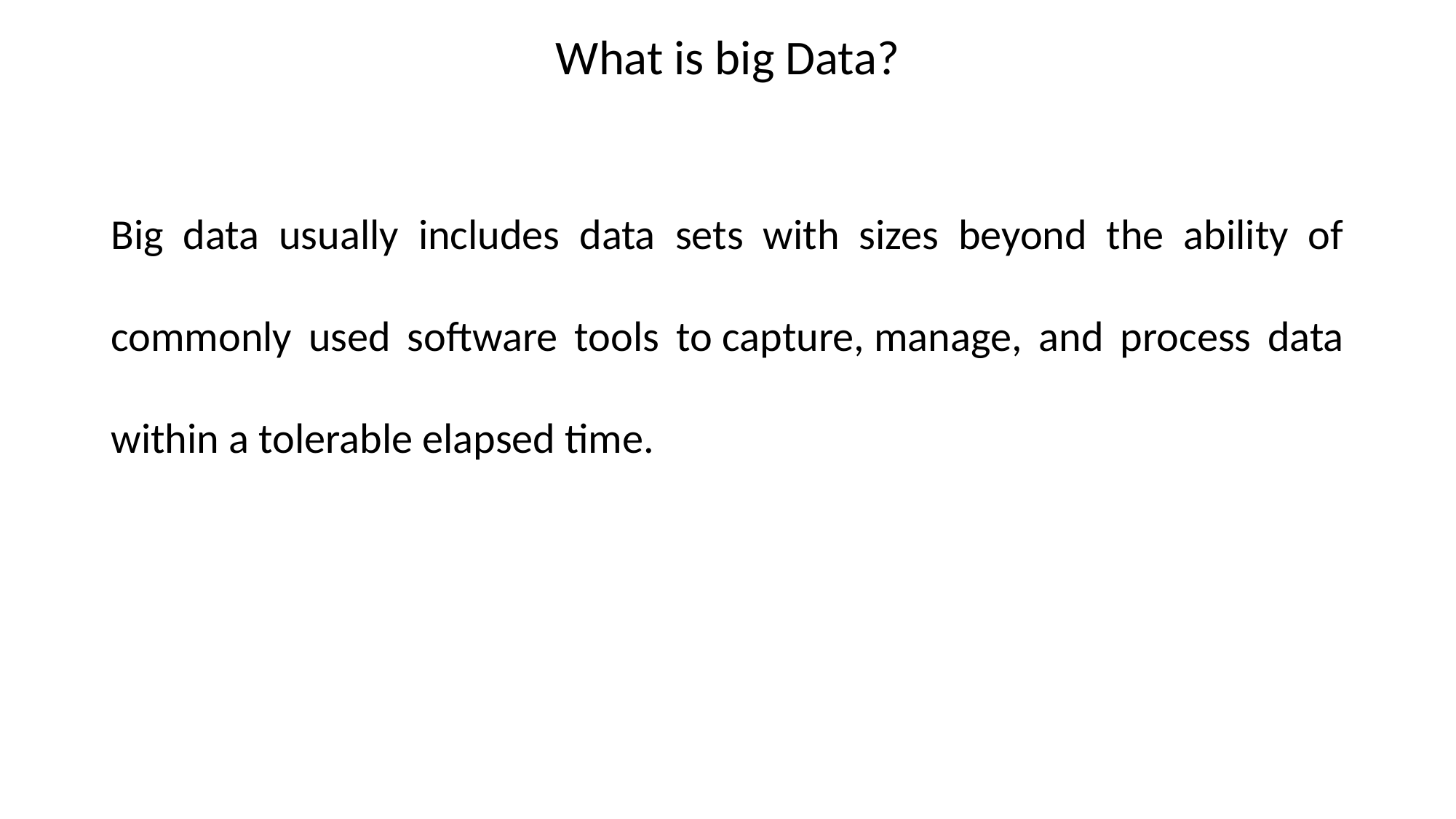

# What is big Data?
Big data usually includes data sets with sizes beyond the ability of commonly used software tools to capture, manage, and process data within a tolerable elapsed time.